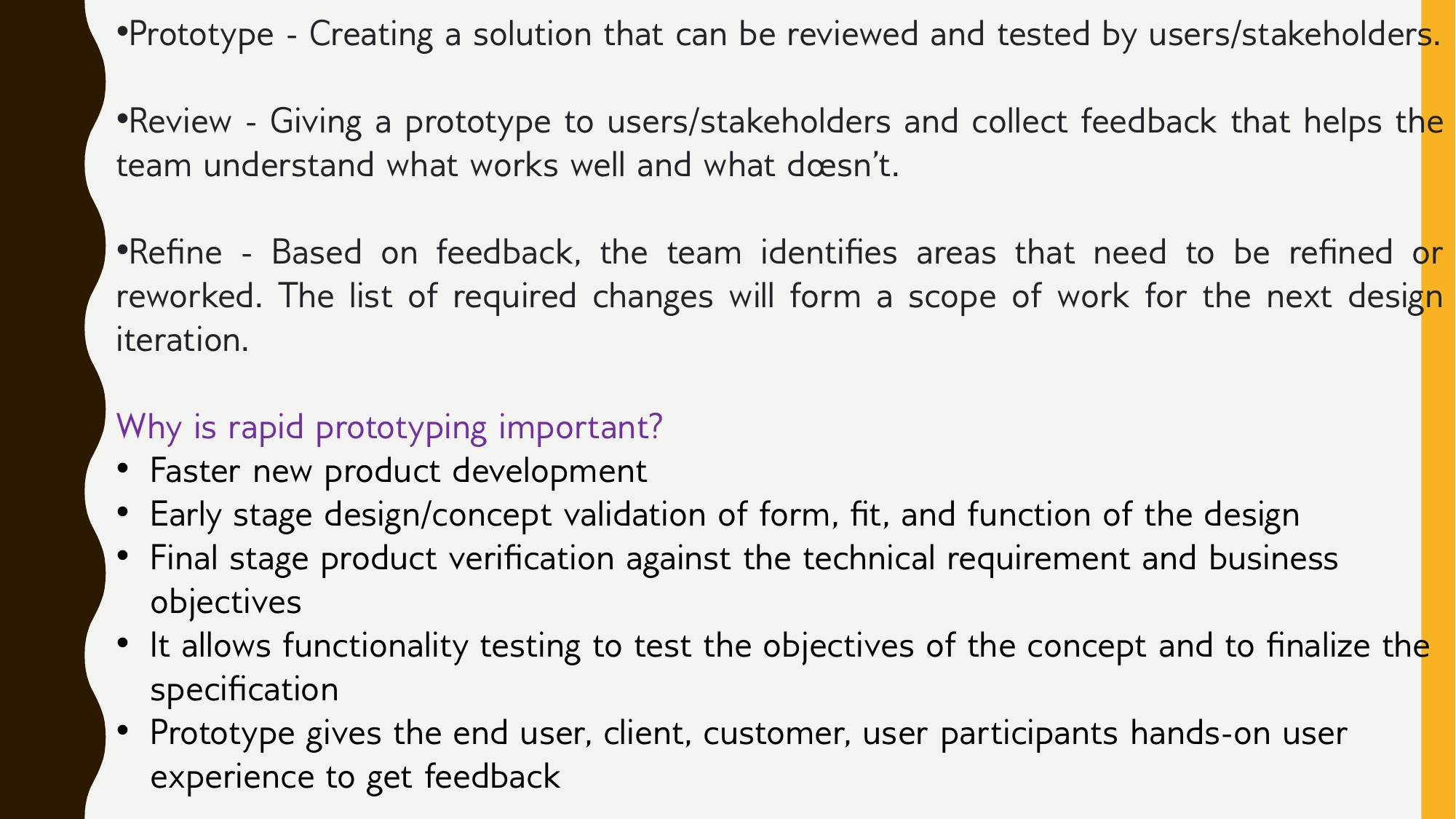

Prototype - Creating a solution that can be reviewed and tested by users/stakeholders.

Review - Giving a prototype to users/stakeholders and collect feedback that helps the team understand what works well and what doesn’t.

Refine - Based on feedback, the team identifies areas that need to be refined or reworked. The list of required changes will form a scope of work for the next design iteration.

Why is rapid prototyping important?
Faster new product development
Early stage design/concept validation of form, fit, and function of the design
Final stage product verification against the technical requirement and business objectives
It allows functionality testing to test the objectives of the concept and to finalize the specification
Prototype gives the end user, client, customer, user participants hands-on user experience to get feedback